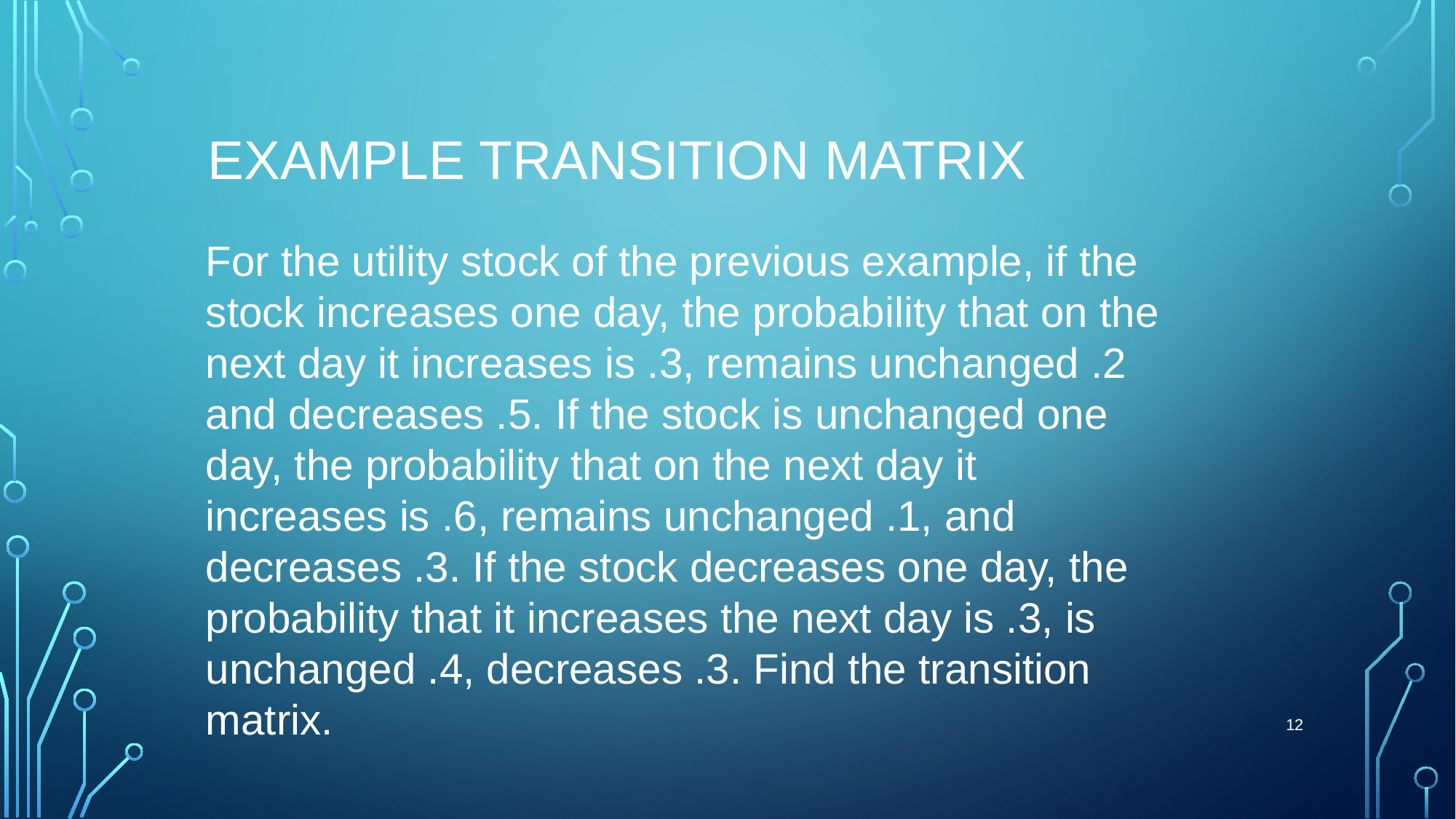

# Example Transition Matrix
For the utility stock of the previous example, if the stock increases one day, the probability that on the next day it increases is .3, remains unchanged .2 and decreases .5. If the stock is unchanged one day, the probability that on the next day it increases is .6, remains unchanged .1, and decreases .3. If the stock decreases one day, the probability that it increases the next day is .3, is unchanged .4, decreases .3. Find the transition matrix.
12